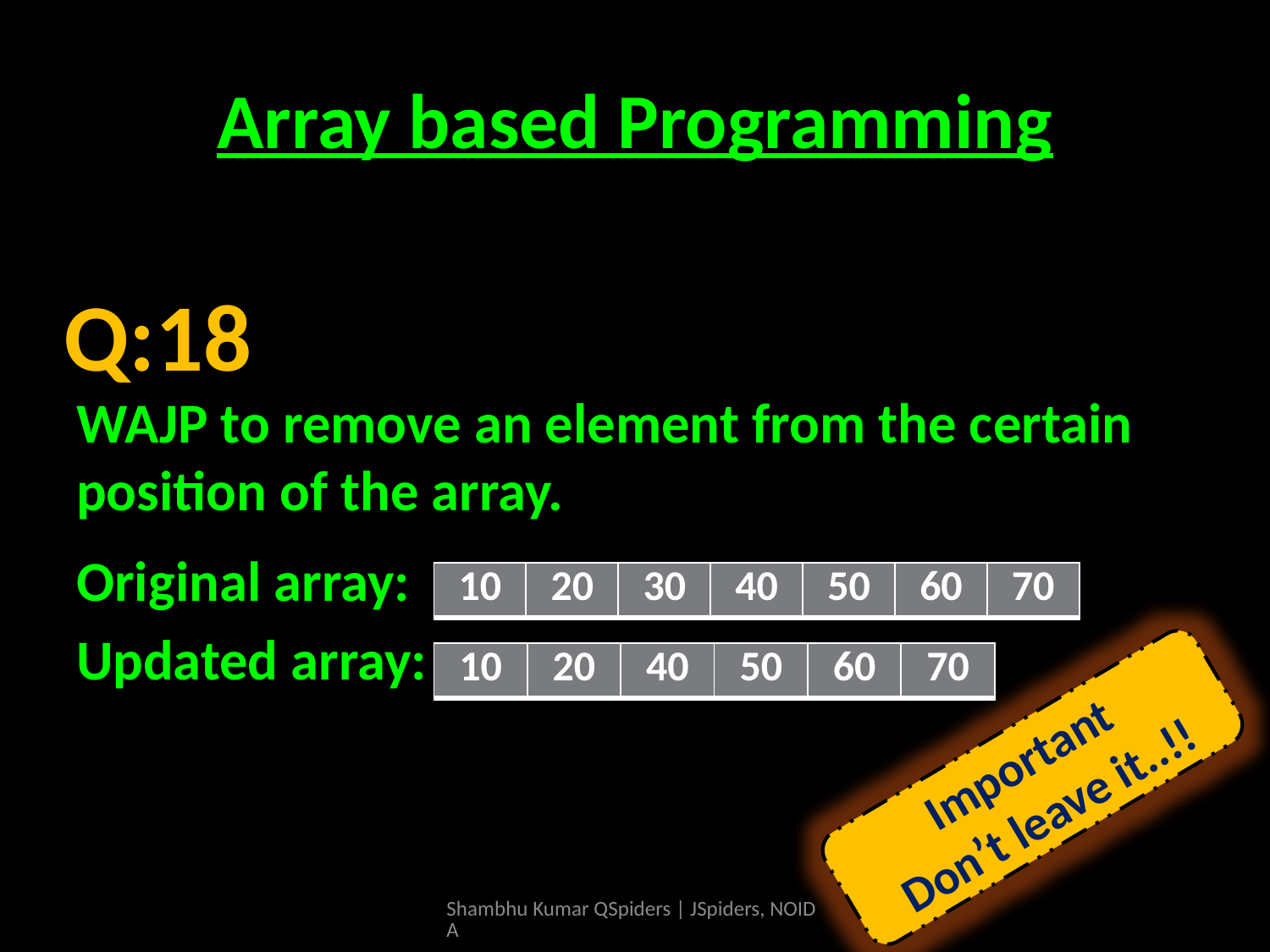

# Array based Programming

WAJP to remove an element from the certain position of the array.

Original array:
Updated array:

Q:18
| 10 | 20 | 30 | 40 | 50 | 60 | 70 |
| --- | --- | --- | --- | --- | --- | --- |
| 10 | 20 | 40 | 50 | 60 | 70 |
| --- | --- | --- | --- | --- | --- |
Important
Don’t leave it..!!
Shambhu Kumar QSpiders | JSpiders, NOIDA